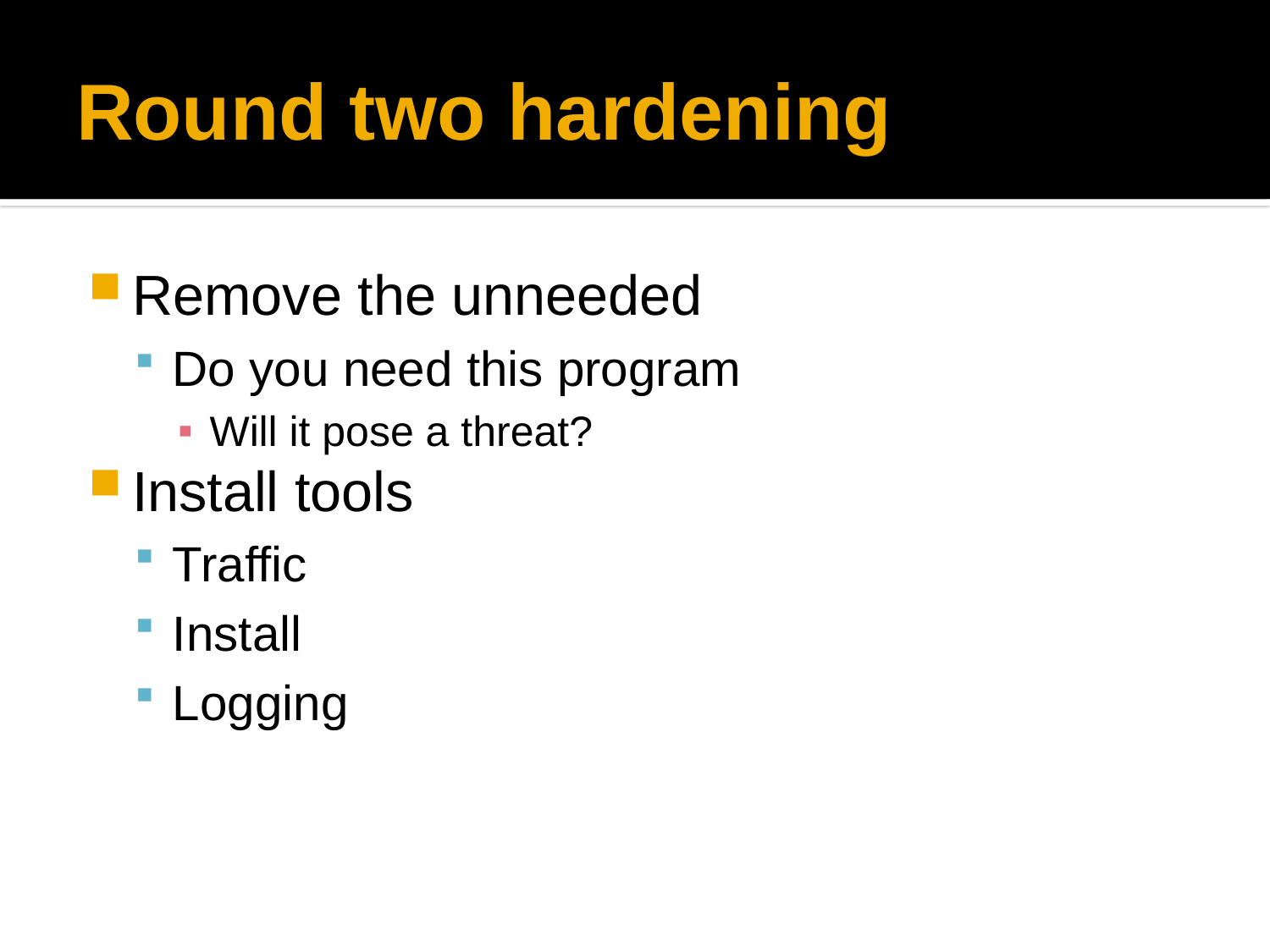

# Round two hardening
Remove the unneeded
Do you need this program
Will it pose a threat?
Install tools
Traffic
Install
Logging